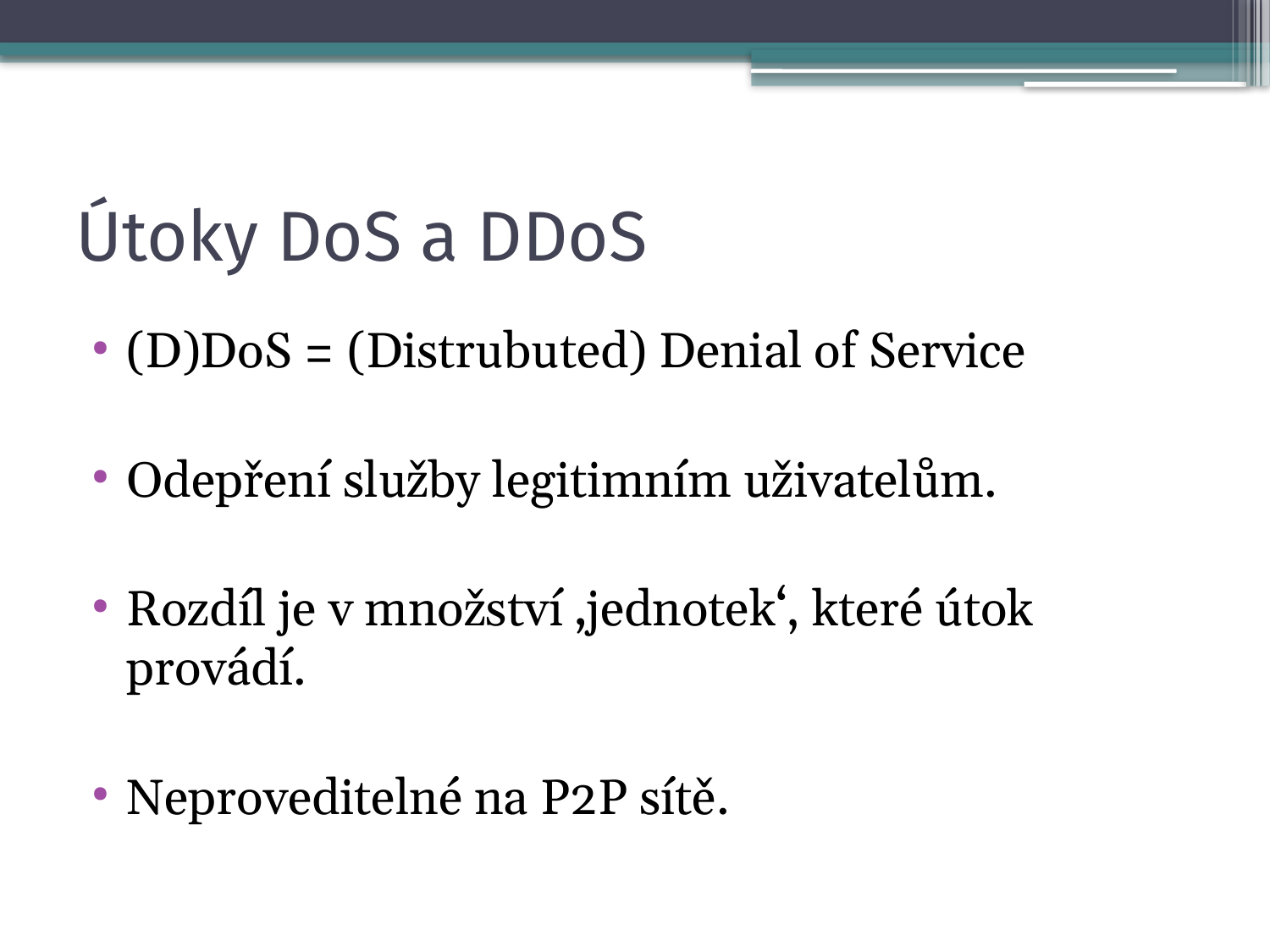

# Útoky DoS a DDoS
(D)DoS = (Distrubuted) Denial of Service

Odepření služby legitimním uživatelům.

Rozdíl je v množství ‚jednotek‘, které útok provádí.

Neproveditelné na P2P sítě.